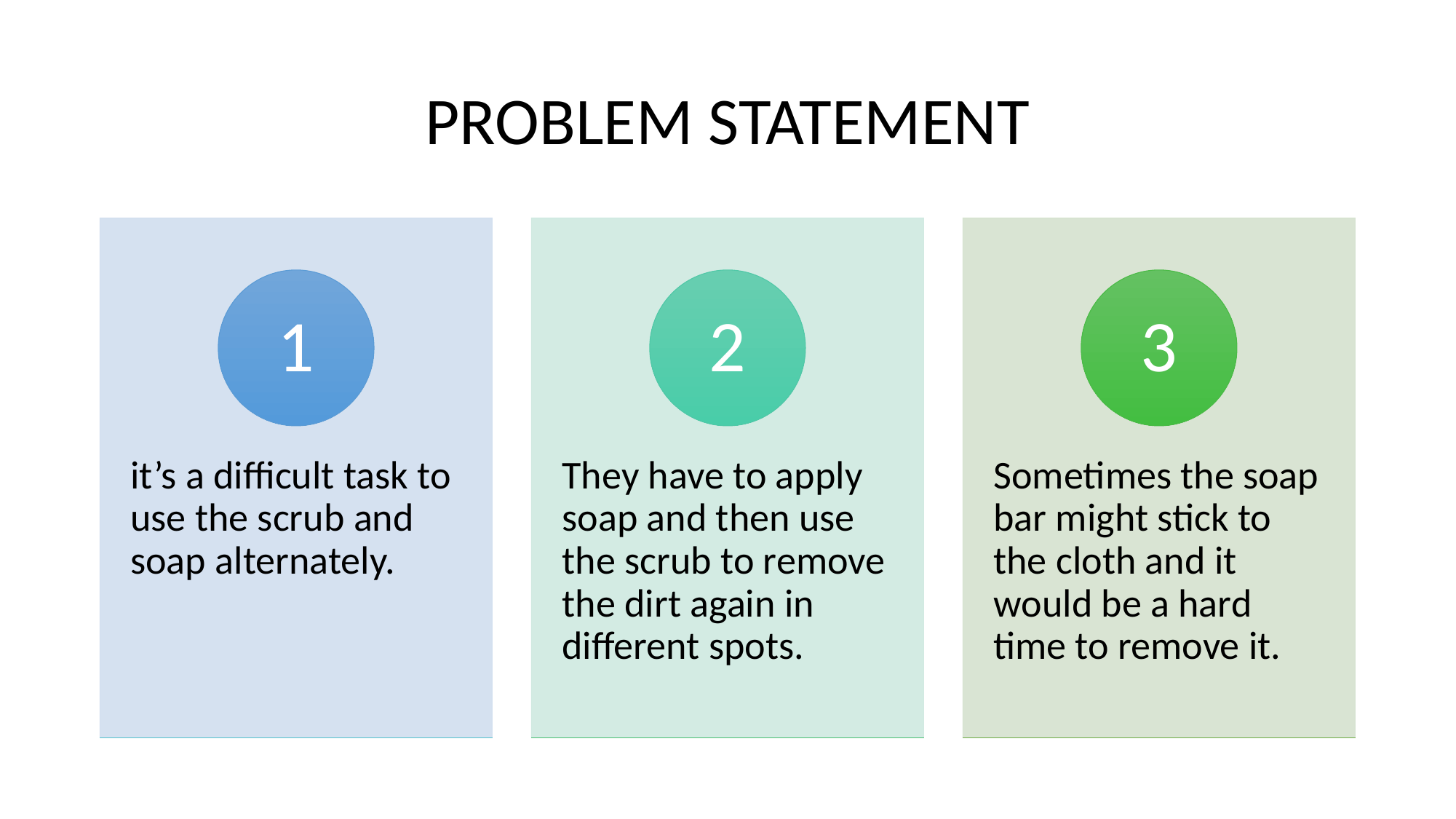

# PROBLEM STATEMENT
it’s a difficult task to use the scrub and soap alternately.
1
They have to apply soap and then use the scrub to remove the dirt again in different spots.
2
Sometimes the soap bar might stick to the cloth and it would be a hard time to remove it.
3